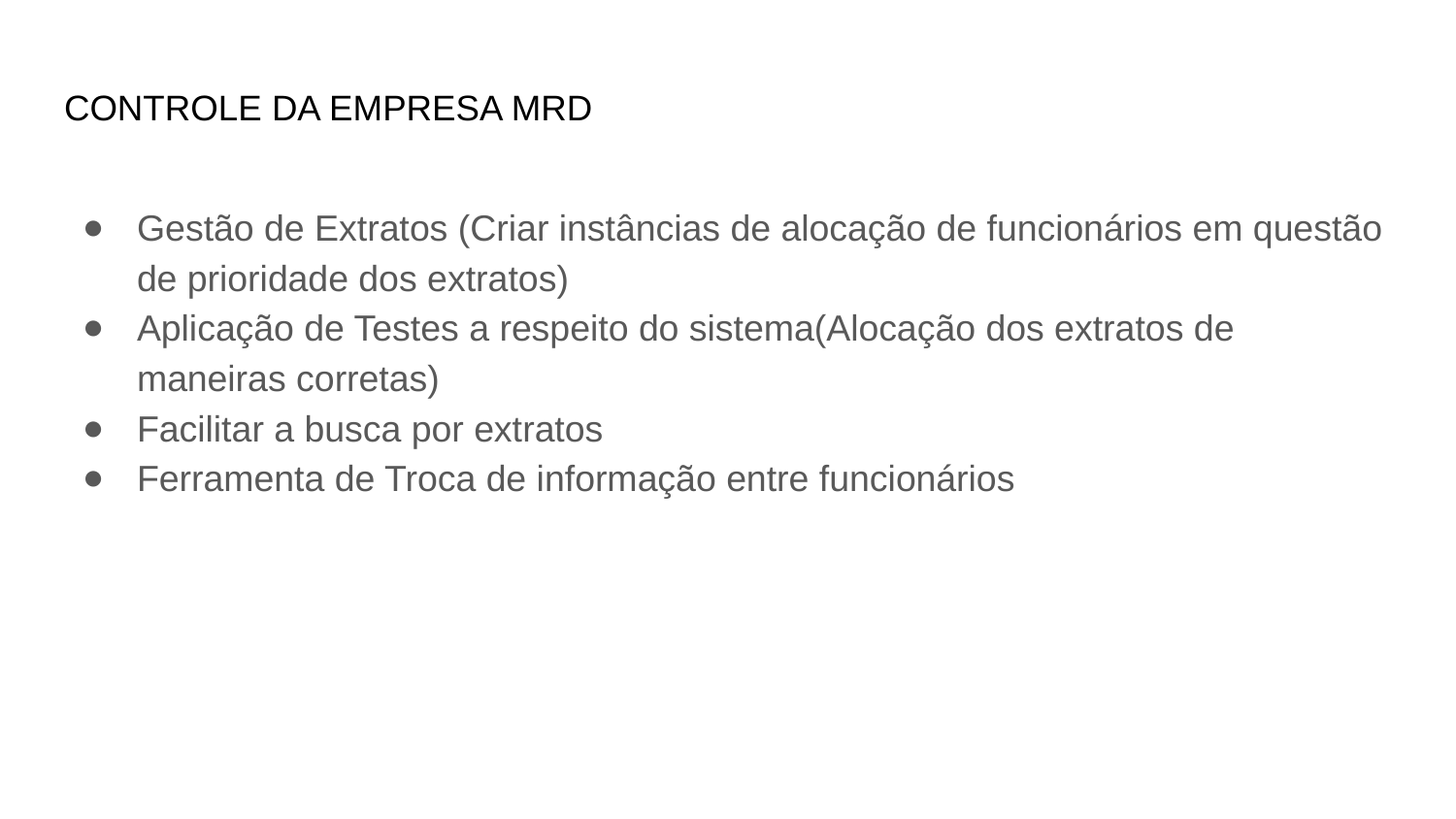

# CONTROLE DA EMPRESA MRD

Gestão de Extratos (Criar instâncias de alocação de funcionários em questão de prioridade dos extratos)
Aplicação de Testes a respeito do sistema(Alocação dos extratos de maneiras corretas)
Facilitar a busca por extratos
Ferramenta de Troca de informação entre funcionários